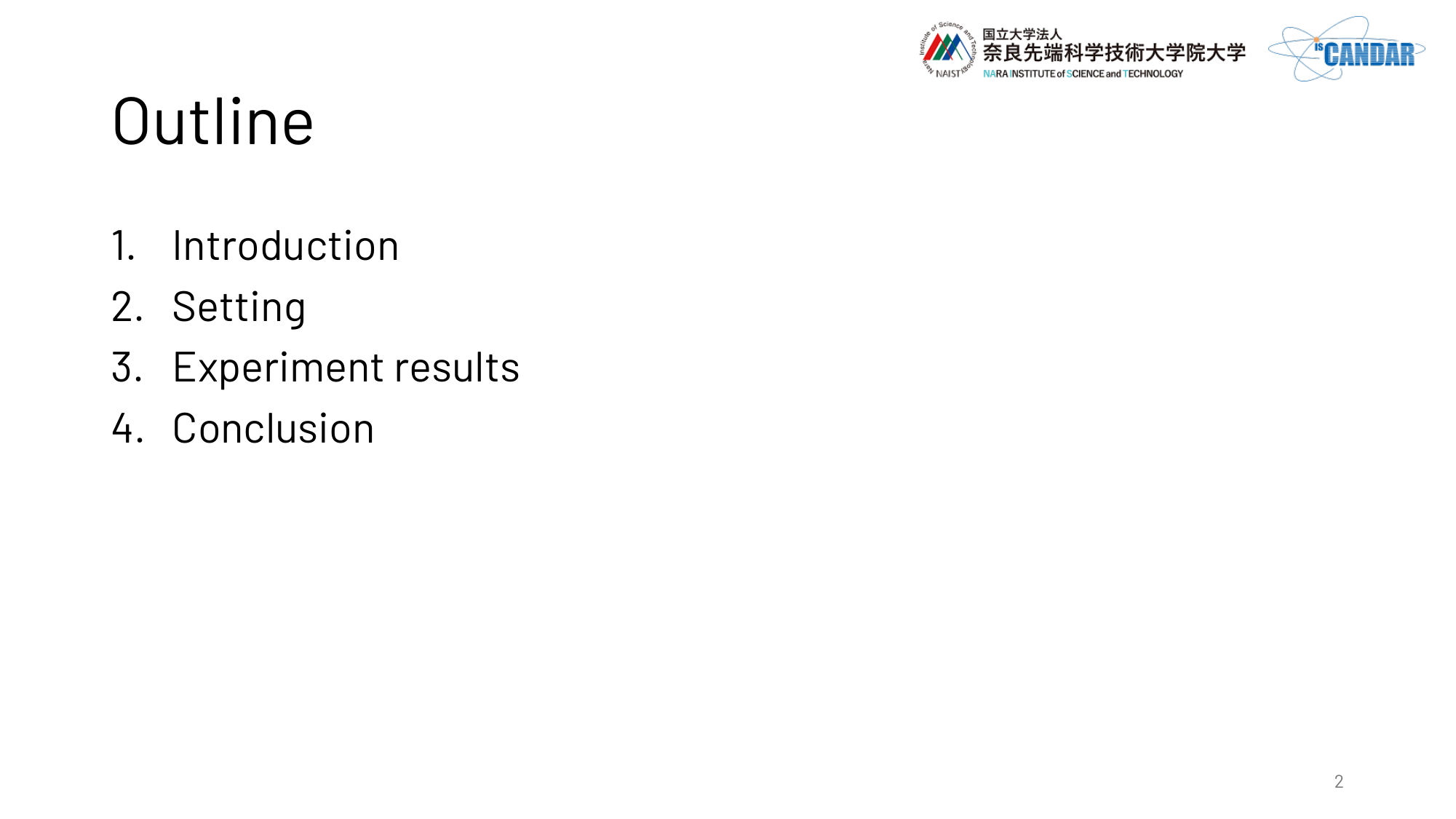

# Outline
Introduction
Setting
Experiment results
Conclusion
2